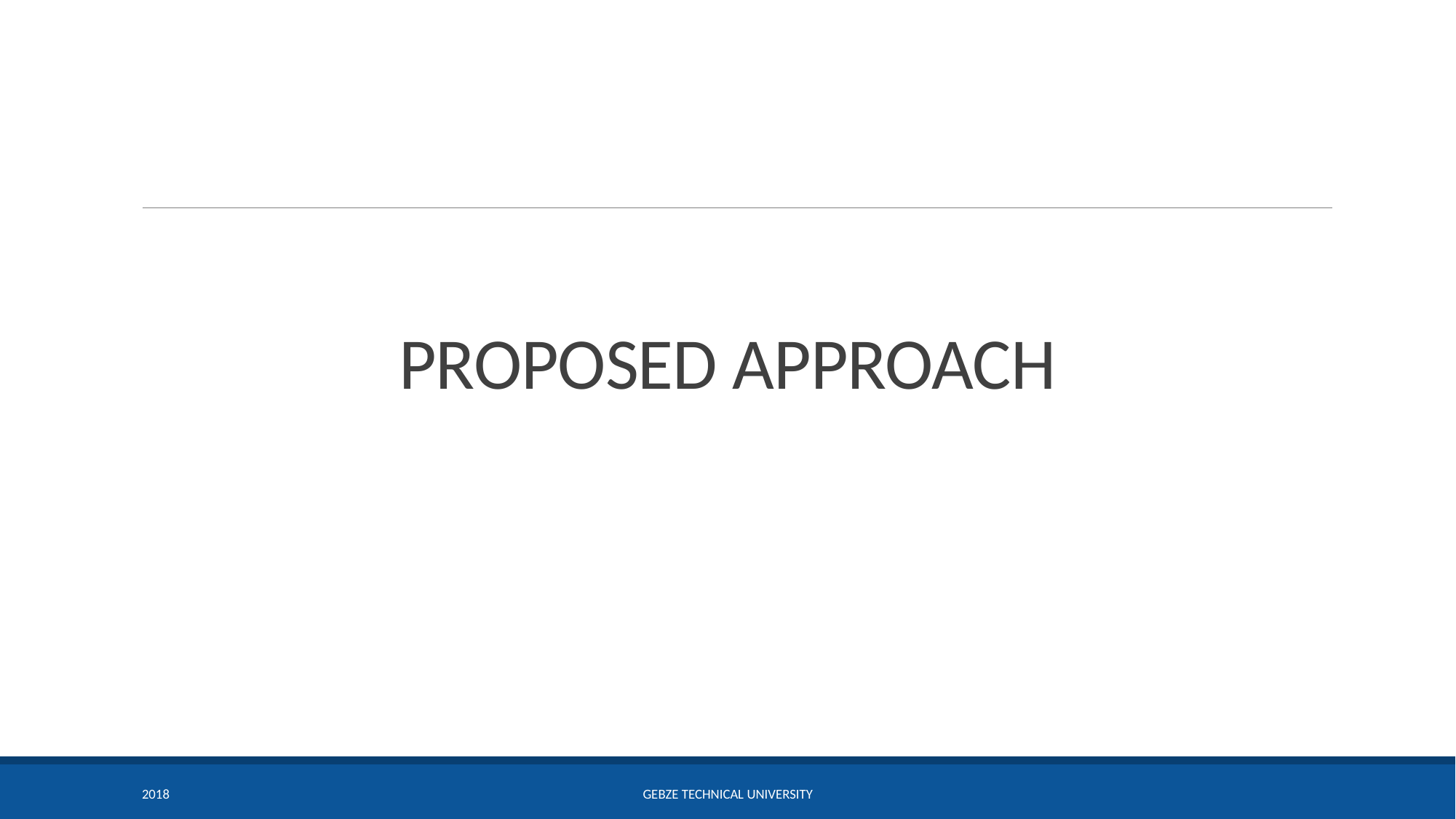

# PROPOSED APPROACH
2018
Gebze Technical University